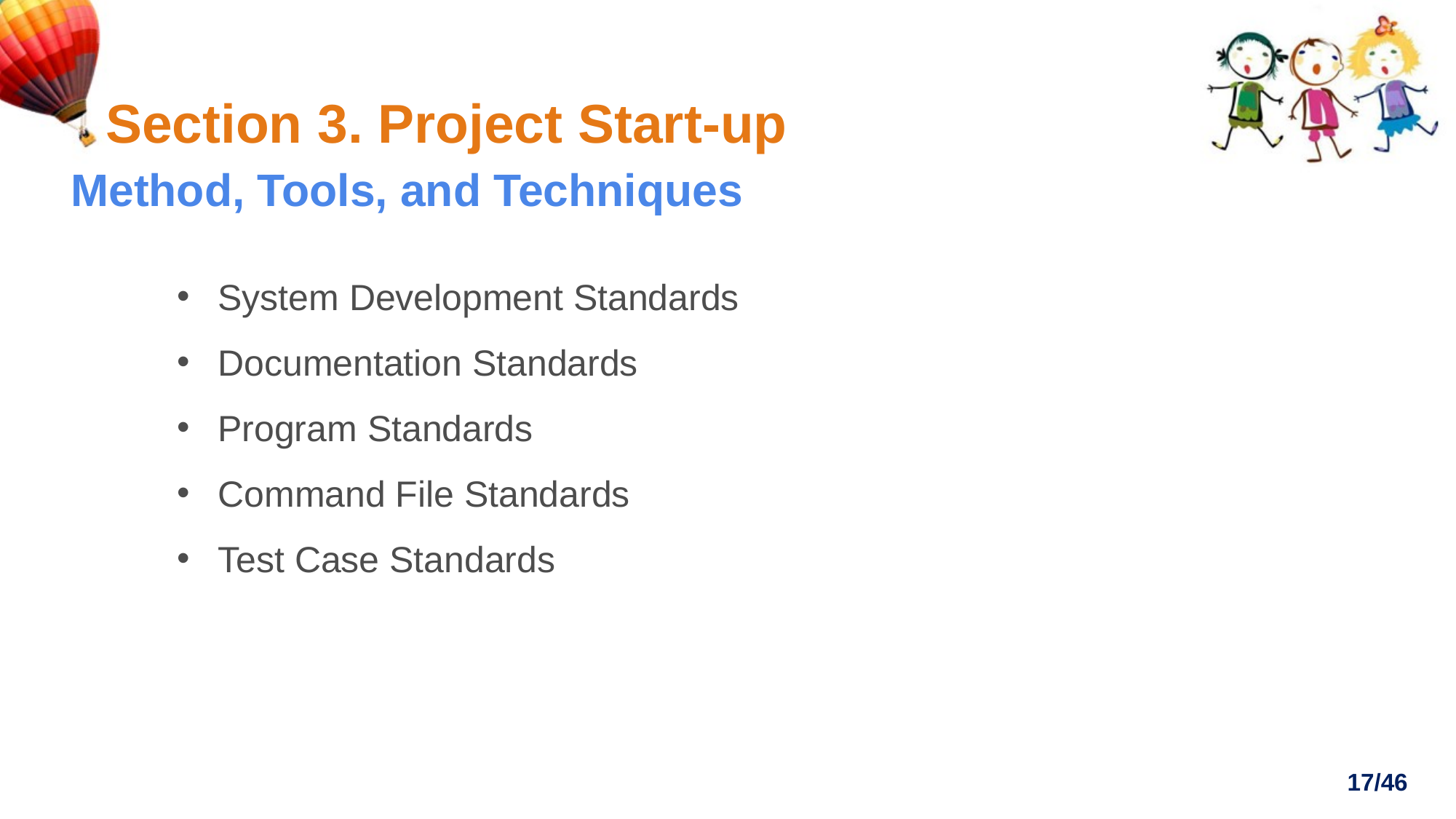

Section 3. Project Start-up
Method, Tools, and Techniques
System Development Standards
Documentation Standards
Program Standards
Command File Standards
Test Case Standards

17/46